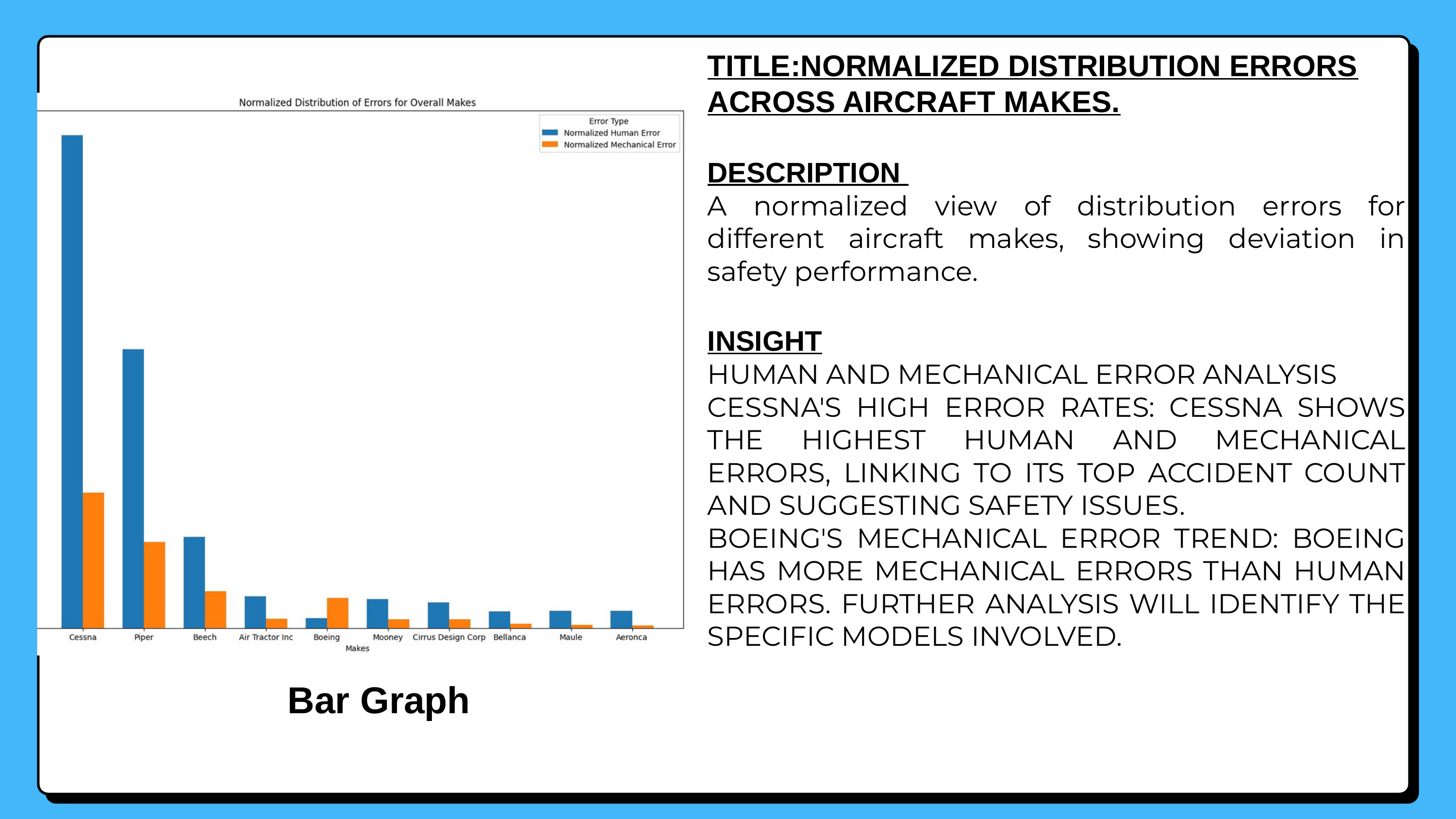

TITLE:NORMALIZED DISTRIBUTION ERRORS ACROSS AIRCRAFT MAKES.

DESCRIPTION
A normalized view of distribution errors for different aircraft makes, showing deviation in safety performance.

INSIGHT
HUMAN AND MECHANICAL ERROR ANALYSIS
CESSNA'S HIGH ERROR RATES: CESSNA SHOWS THE HIGHEST HUMAN AND MECHANICAL ERRORS, LINKING TO ITS TOP ACCIDENT COUNT AND SUGGESTING SAFETY ISSUES.
BOEING'S MECHANICAL ERROR TREND: BOEING HAS MORE MECHANICAL ERRORS THAN HUMAN ERRORS. FURTHER ANALYSIS WILL IDENTIFY THE SPECIFIC MODELS INVOLVED.

Bar Graph